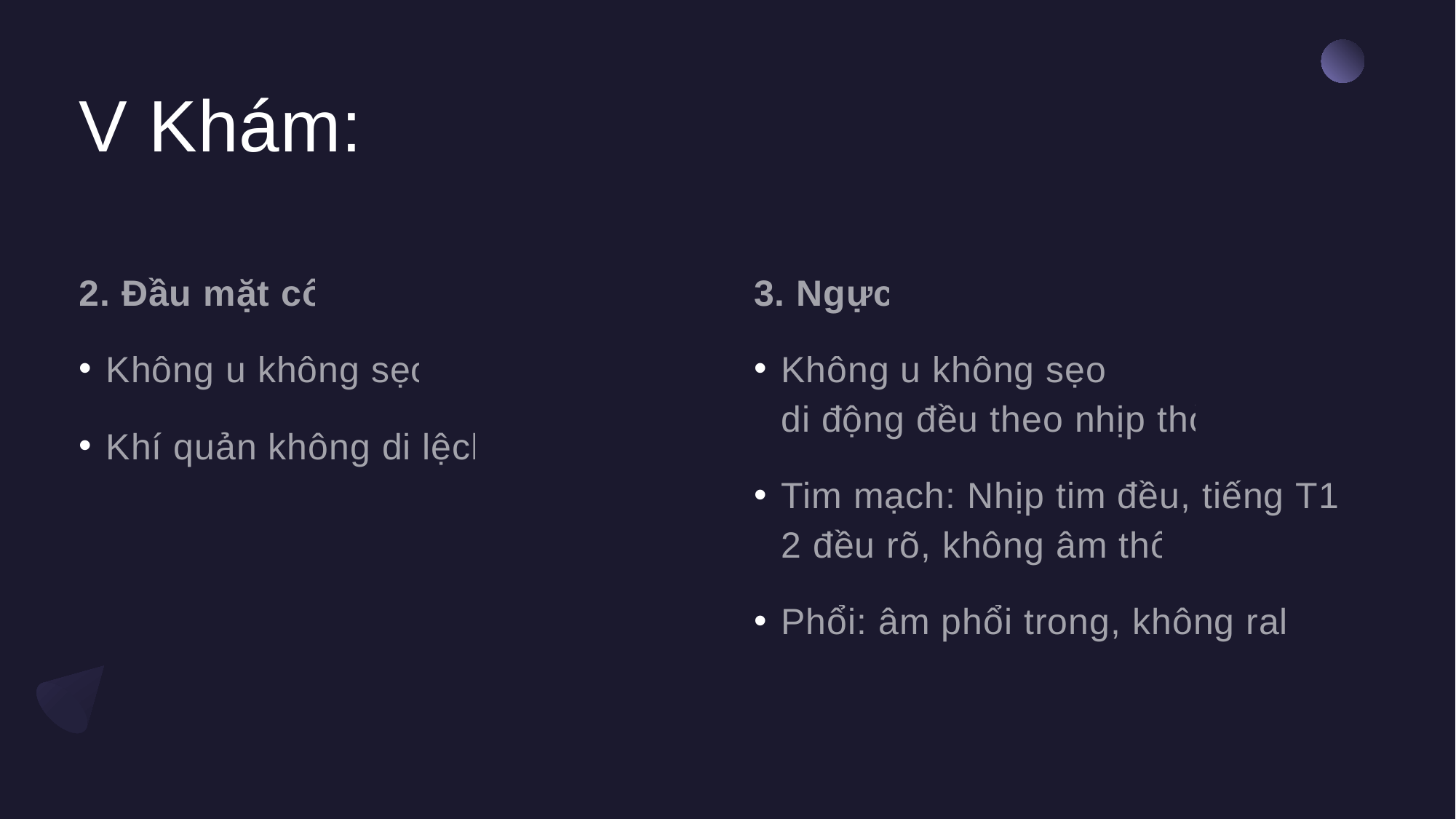

# V Khám:
2. Đầu mặt cổ
Không u không sẹo
Khí quản không di lệch

3. Ngực
Không u không sẹo, di động đều theo nhịp thở
Tim mạch: Nhịp tim đều, tiếng T1T2 đều rõ, không âm thổi
Phổi: âm phổi trong, không rale